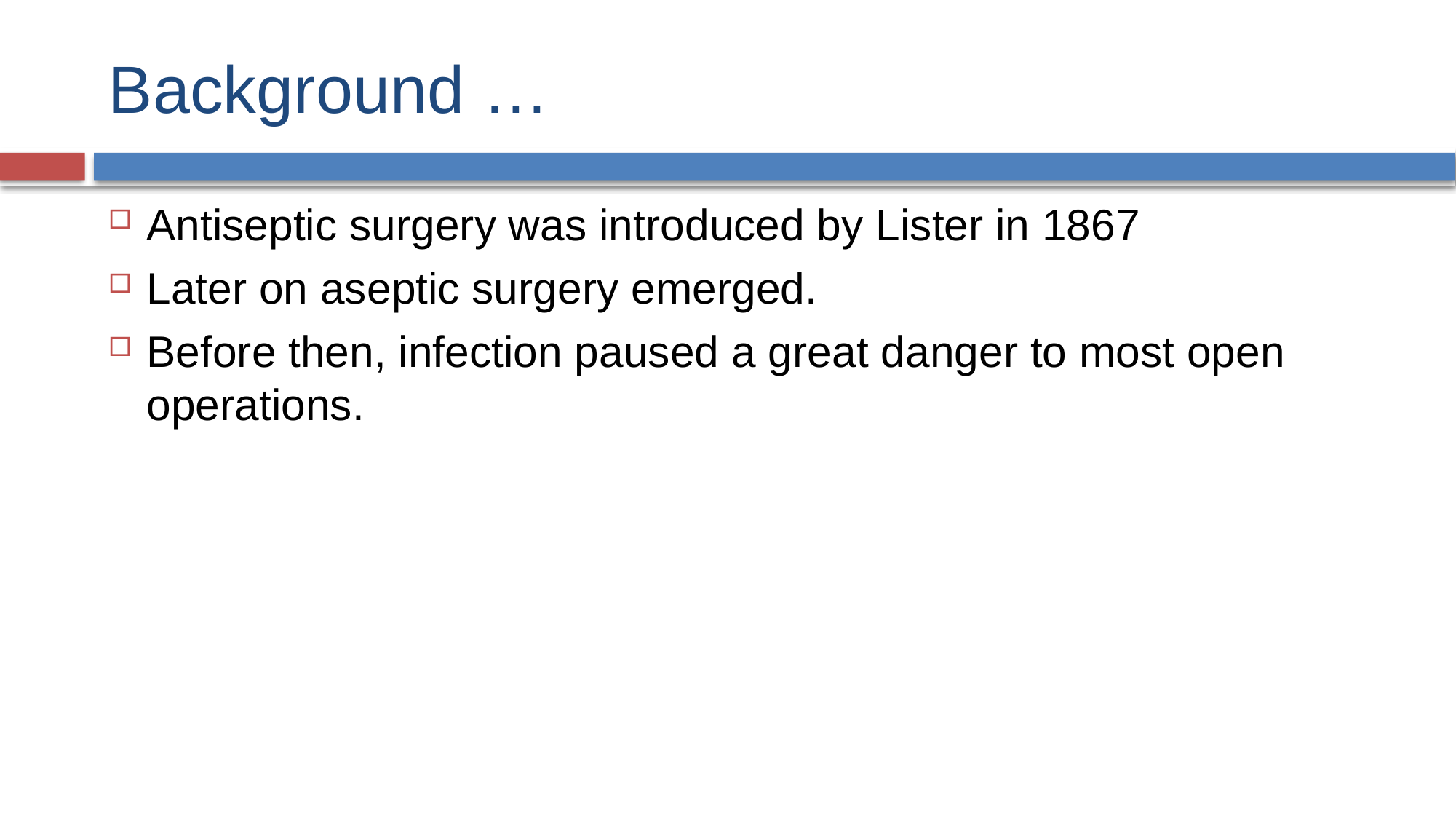

# Background …
Antiseptic surgery was introduced by Lister in 1867
Later on aseptic surgery emerged.
Before then, infection paused a great danger to most open operations.